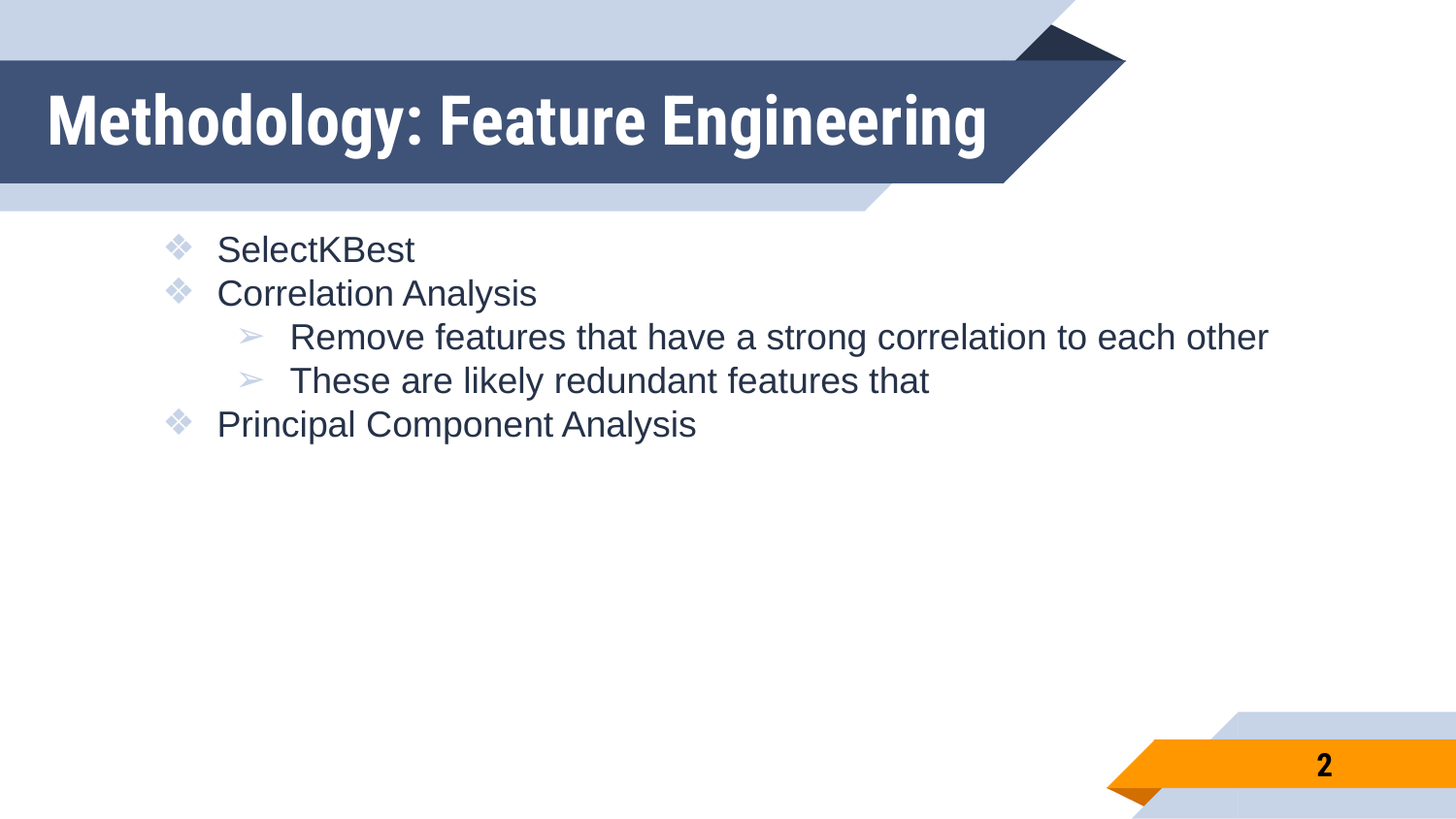

# Methodology: Feature Engineering

SelectKBest
Correlation Analysis
Remove features that have a strong correlation to each other
These are likely redundant features that
Principal Component Analysis

2